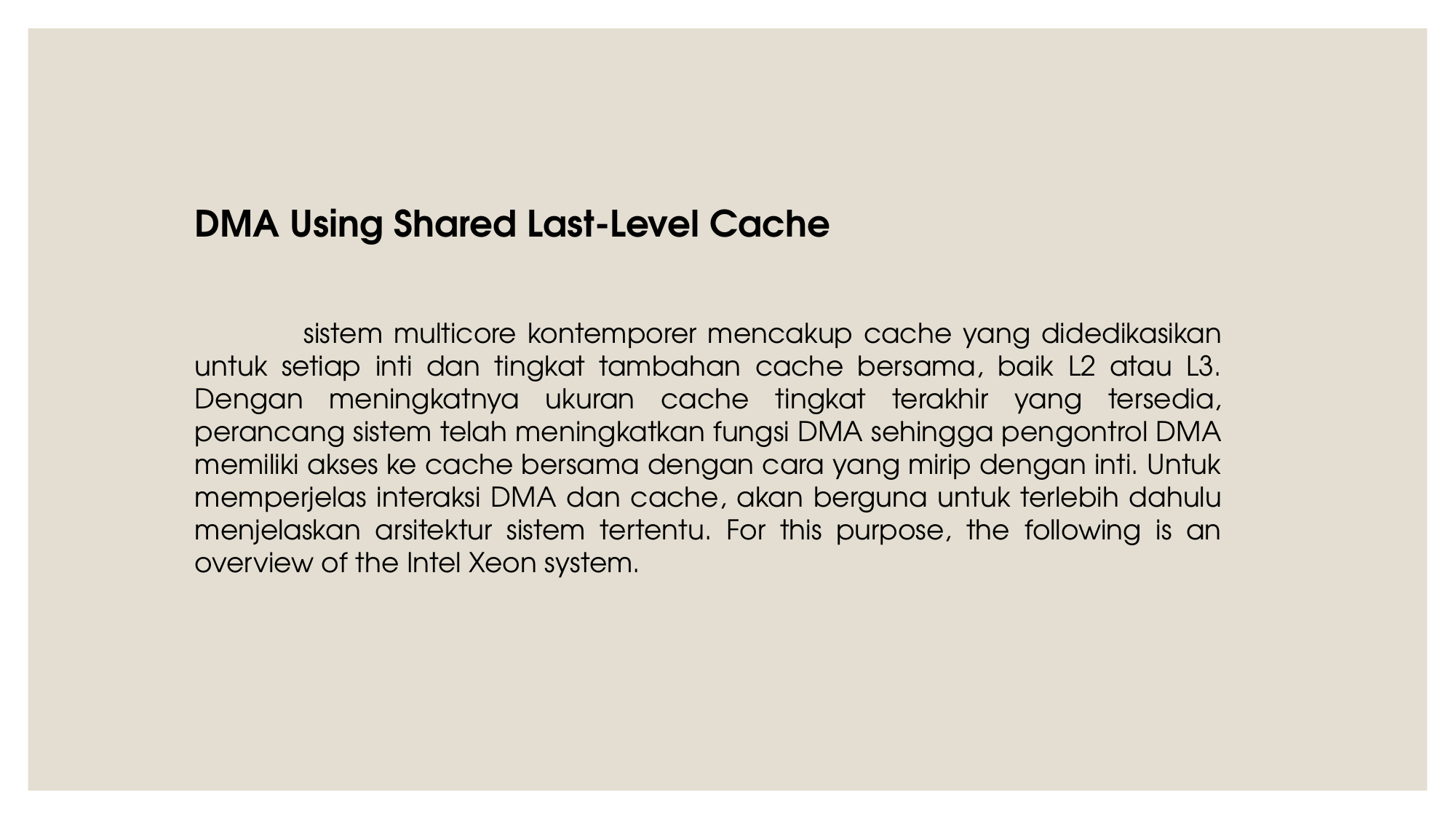

DMA Using Shared Last-Level Cache

	sistem multicore kontemporer mencakup cache yang didedikasikan untuk setiap inti dan tingkat tambahan cache bersama, baik L2 atau L3. Dengan meningkatnya ukuran cache tingkat terakhir yang tersedia, perancang sistem telah meningkatkan fungsi DMA sehingga pengontrol DMA memiliki akses ke cache bersama dengan cara yang mirip dengan inti. Untuk memperjelas interaksi DMA dan cache, akan berguna untuk terlebih dahulu menjelaskan arsitektur sistem tertentu. For this purpose, the following is an overview of the Intel Xeon system.